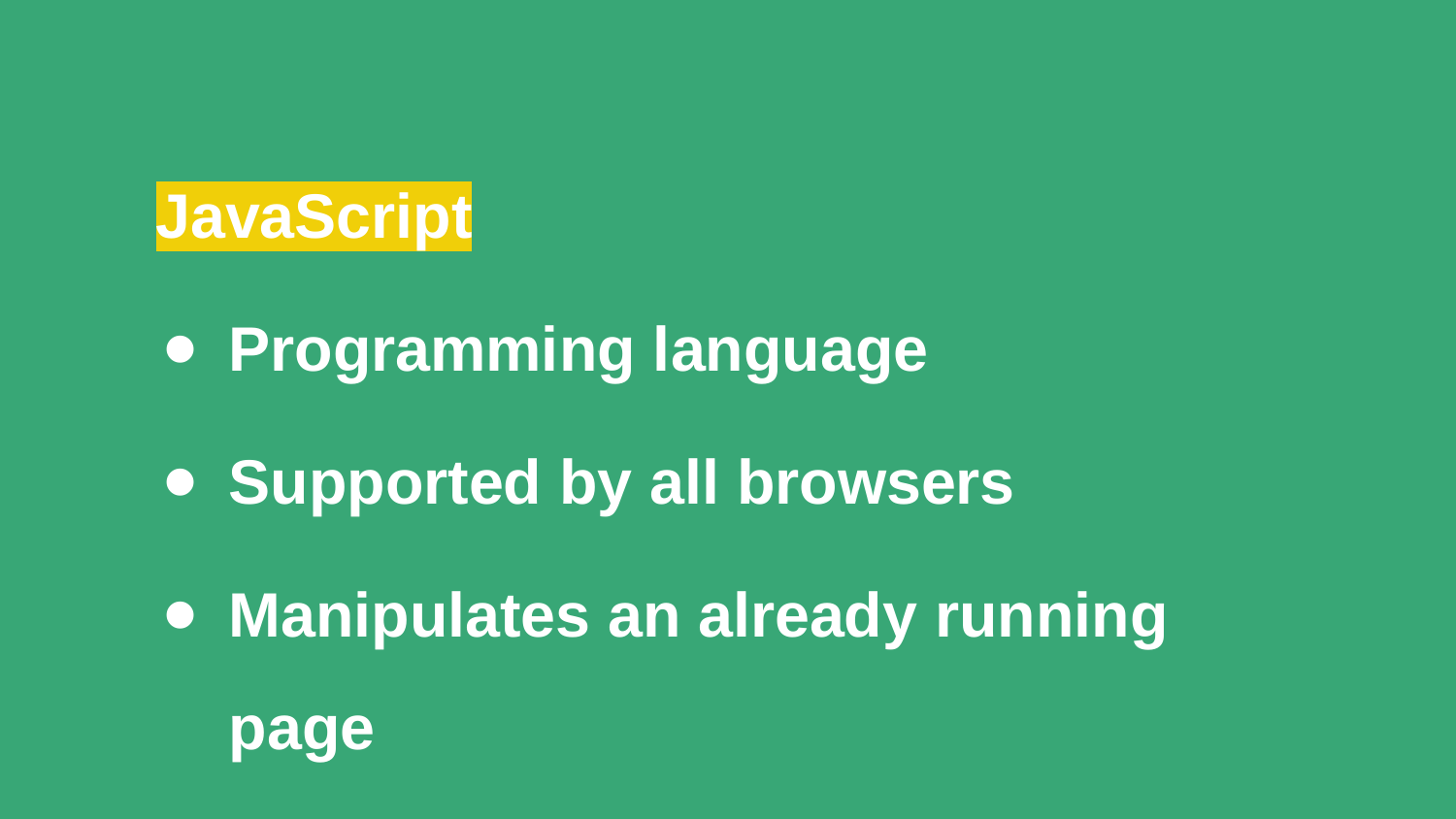

# JavaScript
Programming language
Supported by all browsers
Manipulates an already running page